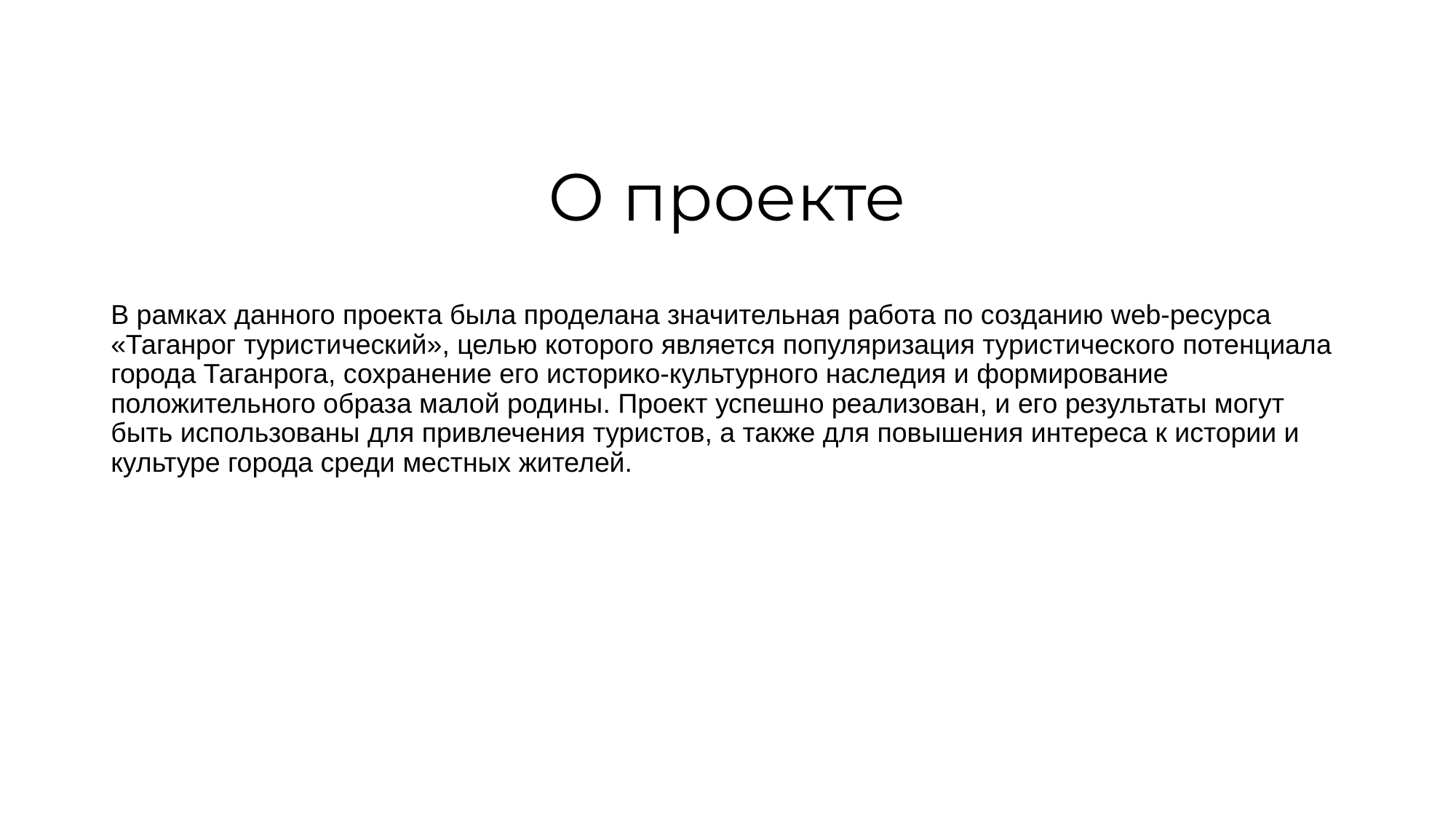

# О проекте
В рамках данного проекта была проделана значительная работа по созданию web-ресурса «Таганрог туристический», целью которого является популяризация туристического потенциала города Таганрога, сохранение его историко-культурного наследия и формирование положительного образа малой родины. Проект успешно реализован, и его результаты могут быть использованы для привлечения туристов, а также для повышения интереса к истории и культуре города среди местных жителей.